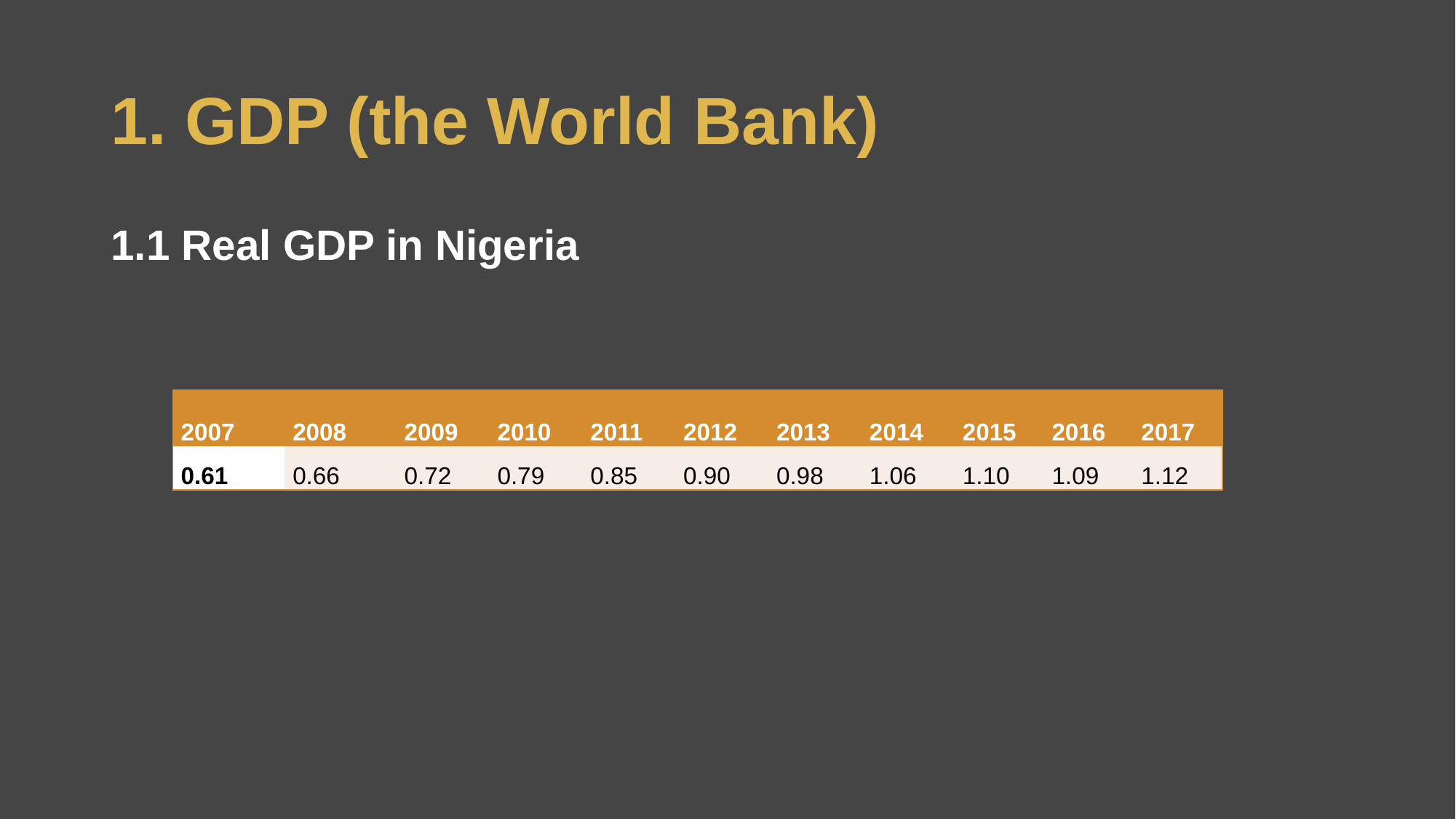

# 1. GDP (the World Bank)
1.1 Real GDP in Nigeria

| 2007 | 2008 | 2009 | 2010 | 2011 | 2012 | 2013 | 2014 | 2015 | 2016 | 2017 |
| --- | --- | --- | --- | --- | --- | --- | --- | --- | --- | --- |
| 0.61 | 0.66 | 0.72 | 0.79 | 0.85 | 0.90 | 0.98 | 1.06 | 1.10 | 1.09 | 1.12 |